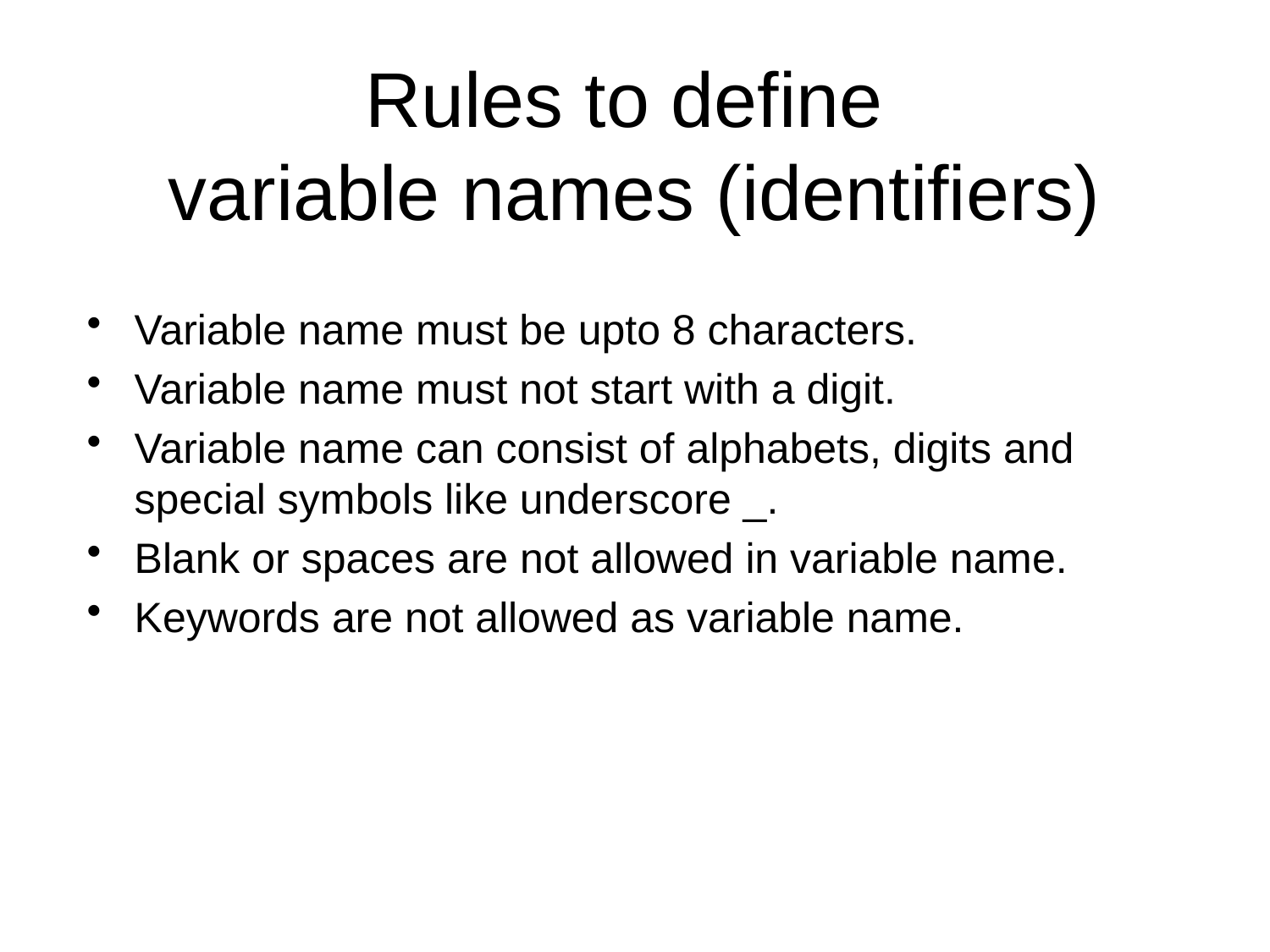

# Rules to define variable names (identifiers)
Variable name must be upto 8 characters.
Variable name must not start with a digit.
Variable name can consist of alphabets, digits and special symbols like underscore _.
Blank or spaces are not allowed in variable name.
Keywords are not allowed as variable name.